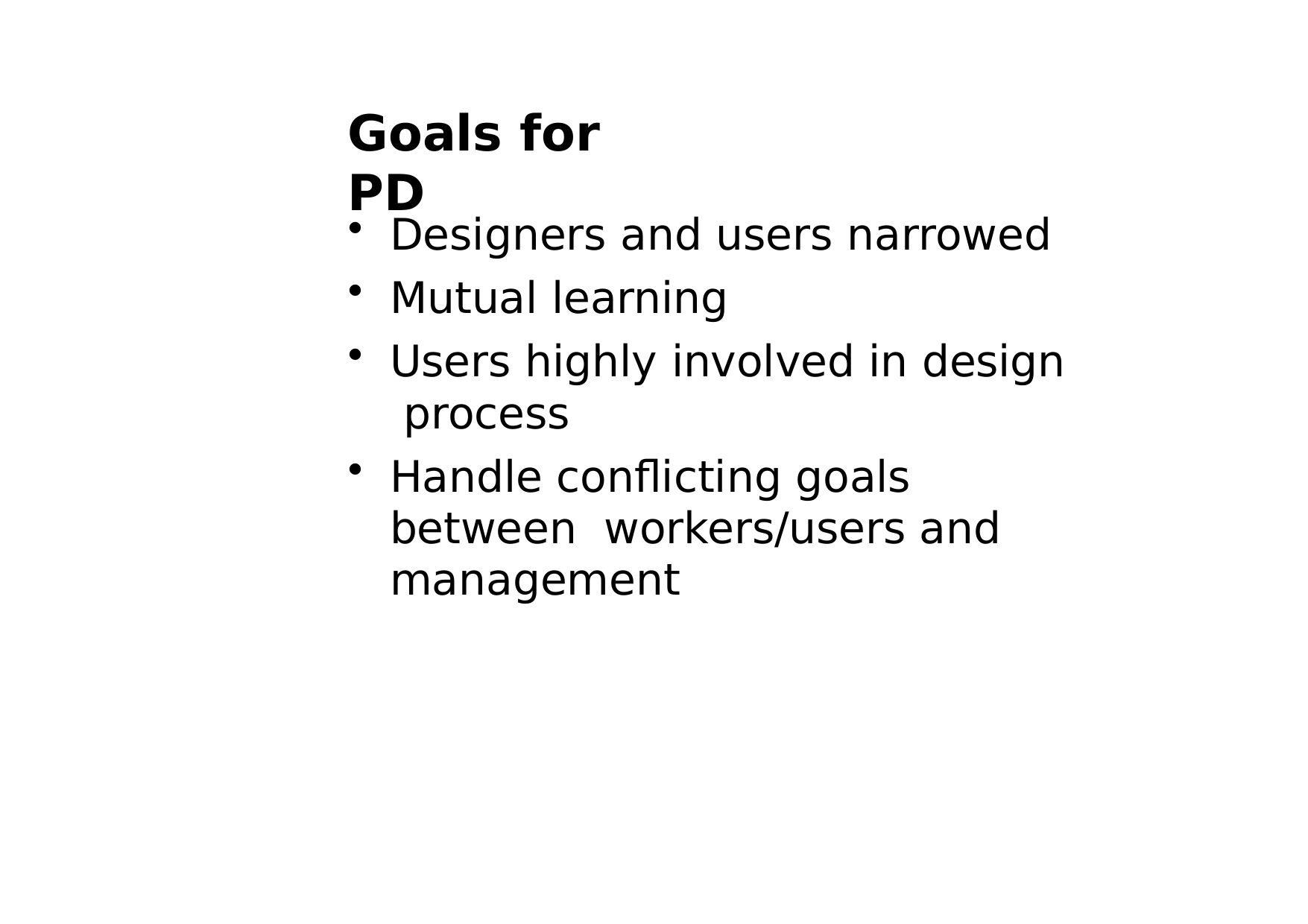

# Goals for PD
Designers and users narrowed
Mutual learning
Users highly involved in design  process
Handle conflicting goals between  workers/users and management